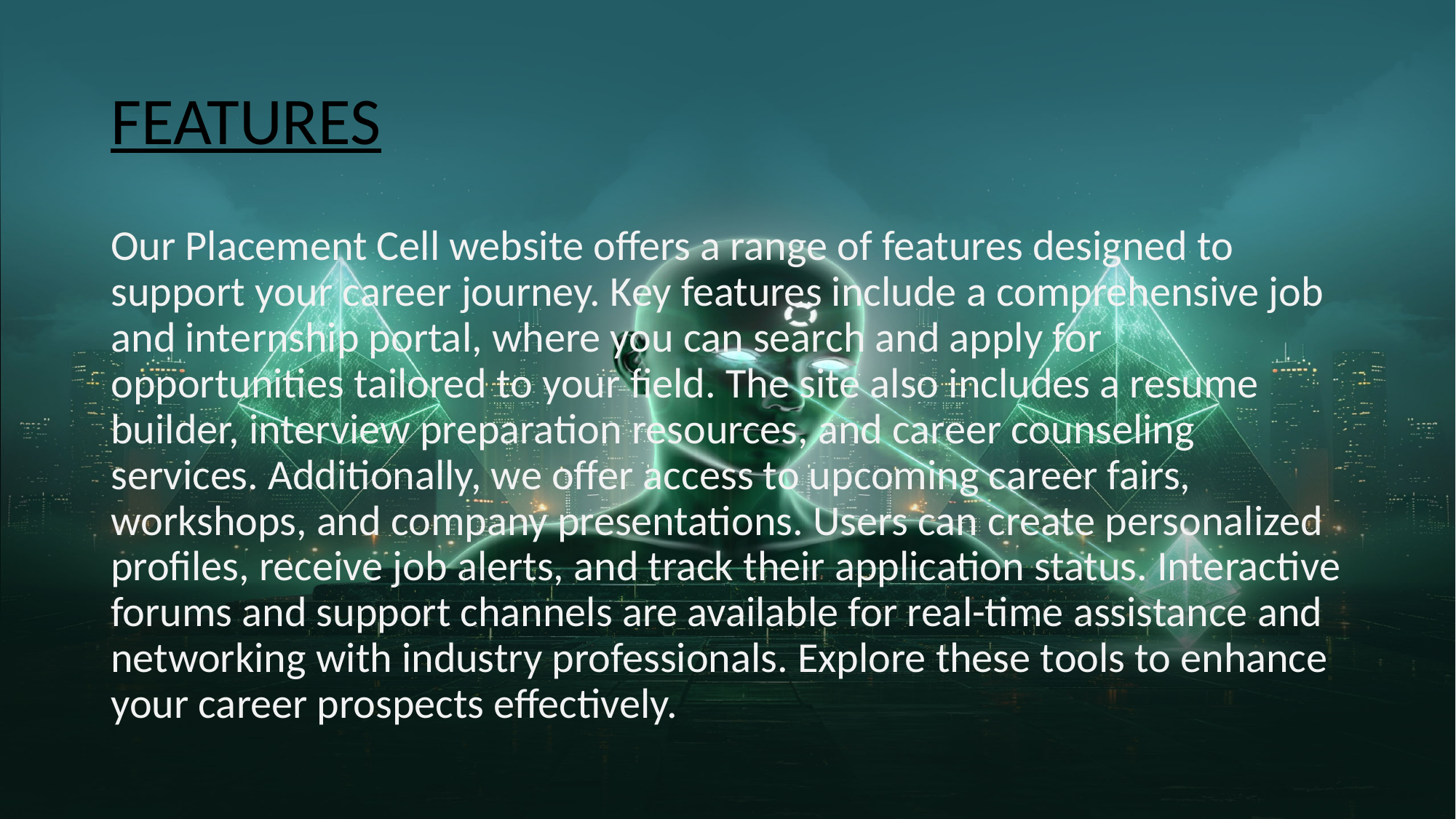

# FEATURES
Our Placement Cell website offers a range of features designed to support your career journey. Key features include a comprehensive job and internship portal, where you can search and apply for opportunities tailored to your field. The site also includes a resume builder, interview preparation resources, and career counseling services. Additionally, we offer access to upcoming career fairs, workshops, and company presentations. Users can create personalized profiles, receive job alerts, and track their application status. Interactive forums and support channels are available for real-time assistance and networking with industry professionals. Explore these tools to enhance your career prospects effectively.